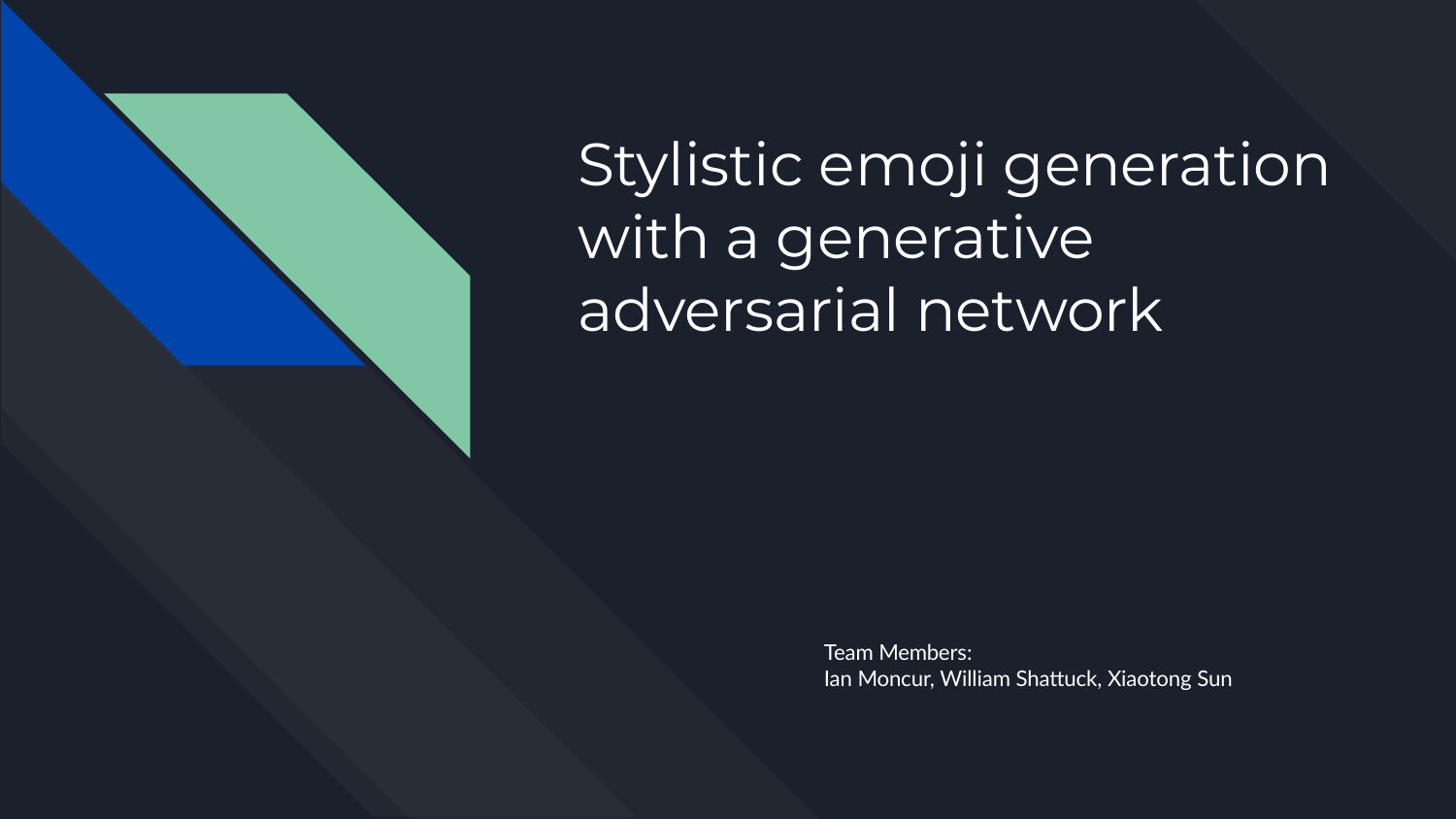

# Stylistic emoji generation with a generative adversarial network
Team Members:
Ian Moncur, William Shattuck, Xiaotong Sun